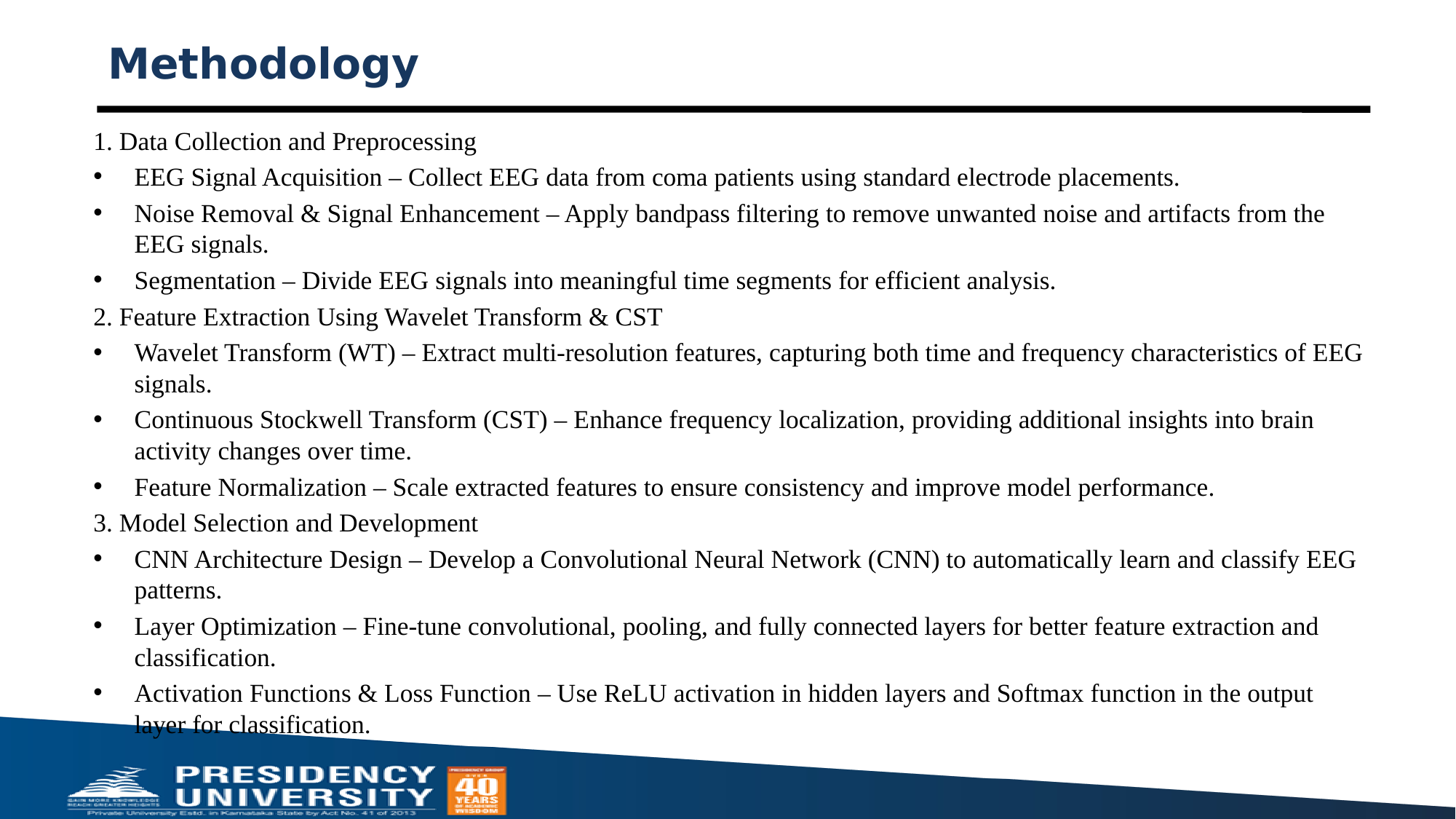

# Methodology
1. Data Collection and Preprocessing
EEG Signal Acquisition – Collect EEG data from coma patients using standard electrode placements.
Noise Removal & Signal Enhancement – Apply bandpass filtering to remove unwanted noise and artifacts from the EEG signals.
Segmentation – Divide EEG signals into meaningful time segments for efficient analysis.
2. Feature Extraction Using Wavelet Transform & CST
Wavelet Transform (WT) – Extract multi-resolution features, capturing both time and frequency characteristics of EEG signals.
Continuous Stockwell Transform (CST) – Enhance frequency localization, providing additional insights into brain activity changes over time.
Feature Normalization – Scale extracted features to ensure consistency and improve model performance.
3. Model Selection and Development
CNN Architecture Design – Develop a Convolutional Neural Network (CNN) to automatically learn and classify EEG patterns.
Layer Optimization – Fine-tune convolutional, pooling, and fully connected layers for better feature extraction and classification.
Activation Functions & Loss Function – Use ReLU activation in hidden layers and Softmax function in the output layer for classification.